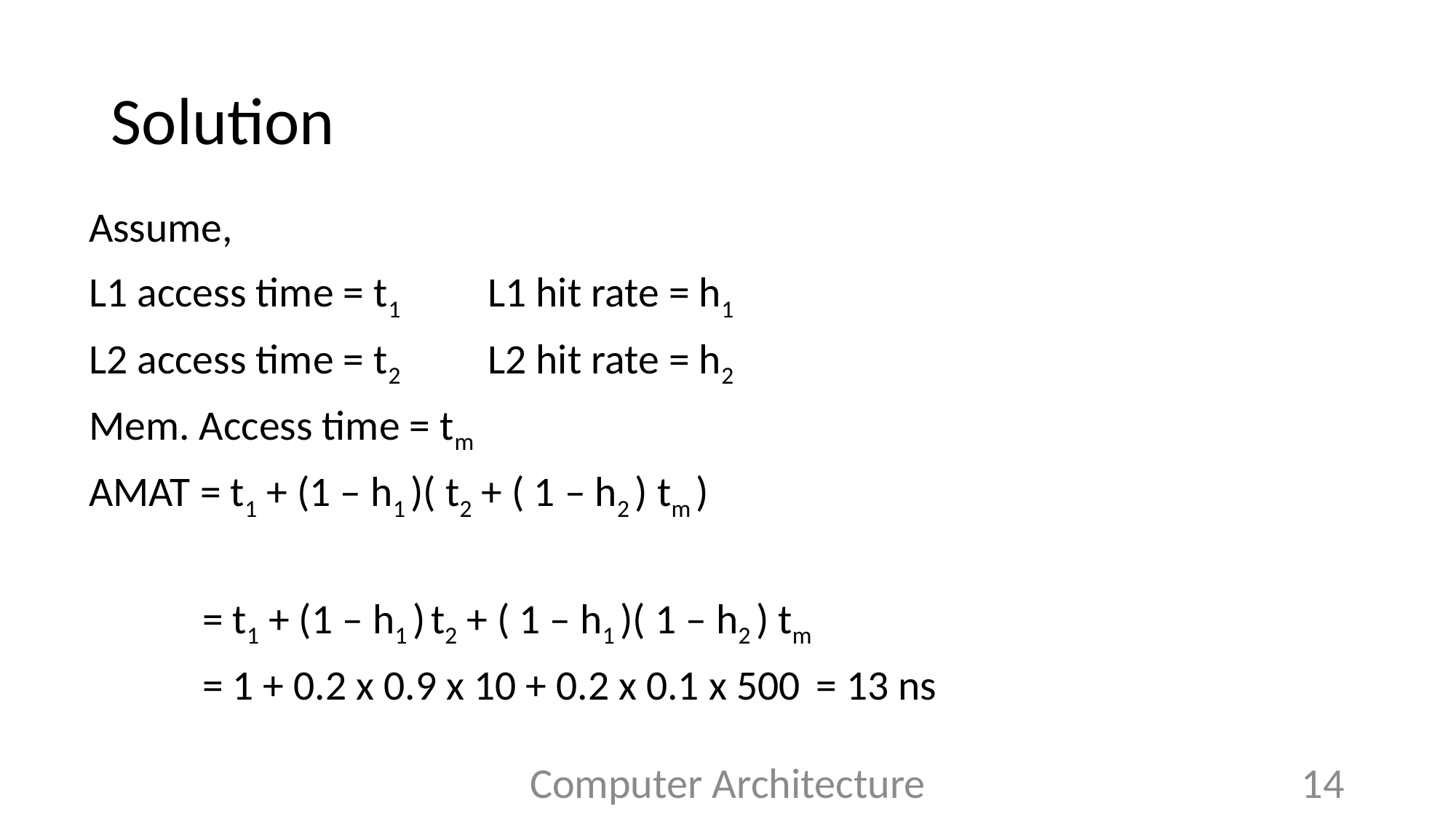

# Solution
Assume,
L1 access time = t1                L1 hit rate = h1
L2 access time = t2                L2 hit rate = h2
Mem. Access time = tm
AMAT = t1 + (1 – h1 )( t2 + ( 1 – h2 ) tm )

            = t1 + (1 – h1 ) t2 + ( 1 – h1 )( 1 – h2 ) tm
            = 1 + 0.2 x 0.9 x 10 + 0.2 x 0.1 x 500  = 13 ns
Computer Architecture
14